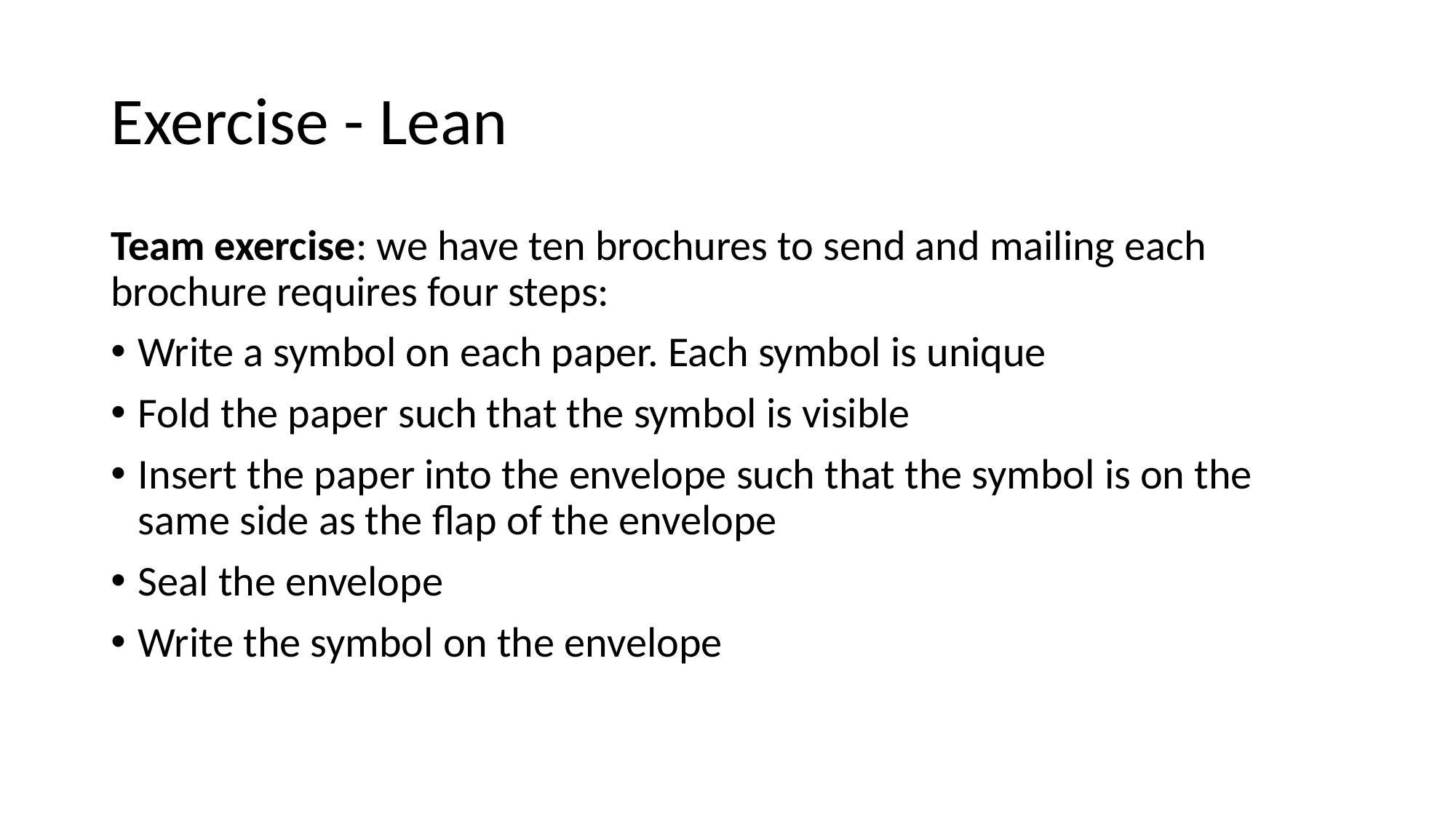

# Exercise - Lean
Team exercise: we have ten brochures to send and mailing each brochure requires four steps:
Write a symbol on each paper. Each symbol is unique
Fold the paper such that the symbol is visible
Insert the paper into the envelope such that the symbol is on the same side as the flap of the envelope
Seal the envelope
Write the symbol on the envelope